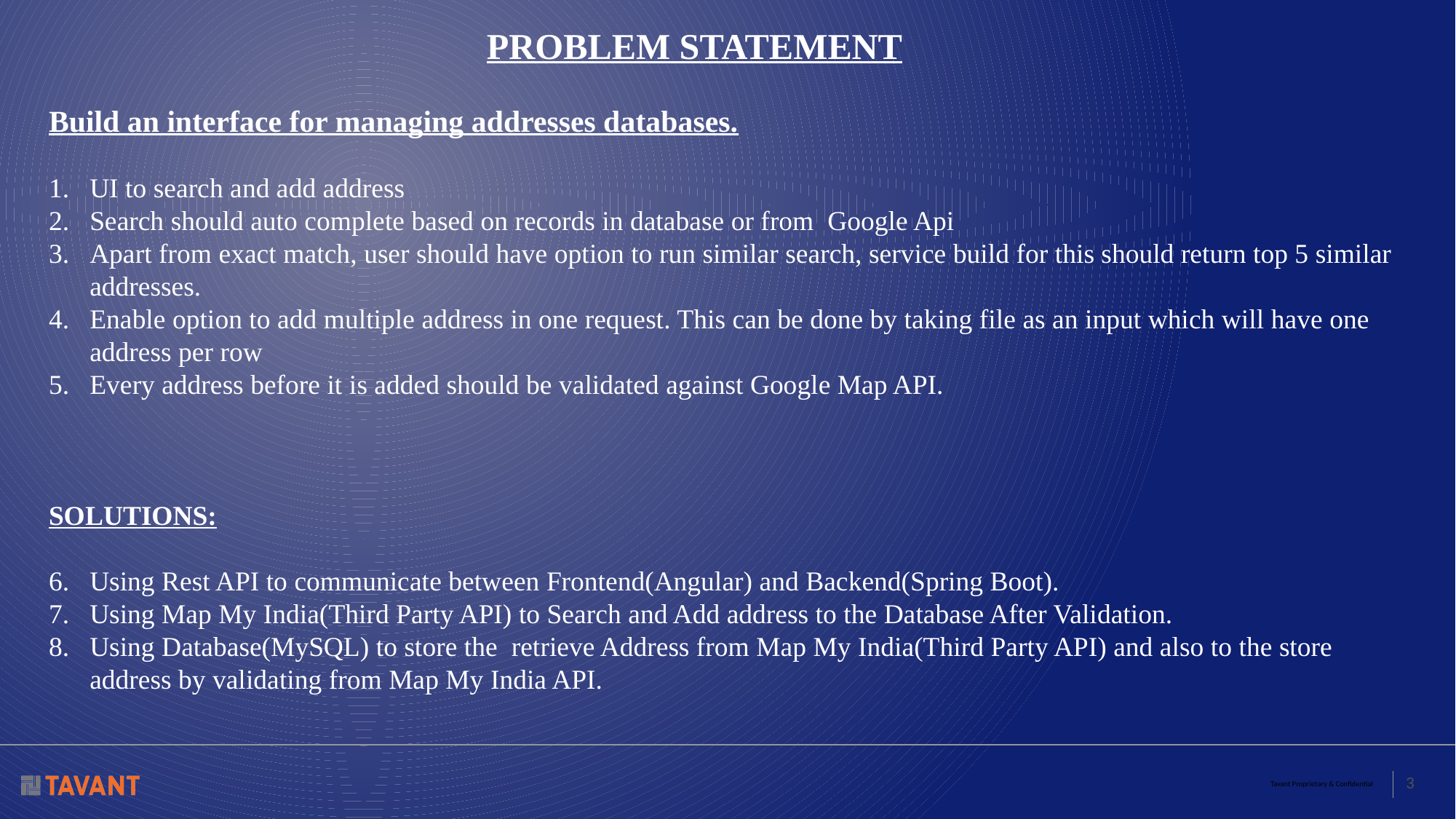

PROBLEM STATEMENT

Build an interface for managing addresses databases.

UI to search and add address
Search should auto complete based on records in database or from  Google Api
Apart from exact match, user should have option to run similar search, service build for this should return top 5 similar addresses.
Enable option to add multiple address in one request. This can be done by taking file as an input which will have one address per row
Every address before it is added should be validated against Google Map API.

SOLUTIONS:

Using Rest API to communicate between Frontend(Angular) and Backend(Spring Boot).
Using Map My India(Third Party API) to Search and Add address to the Database After Validation.
Using Database(MySQL) to store the  retrieve Address from Map My India(Third Party API) and also to the store address by validating from Map My India API.